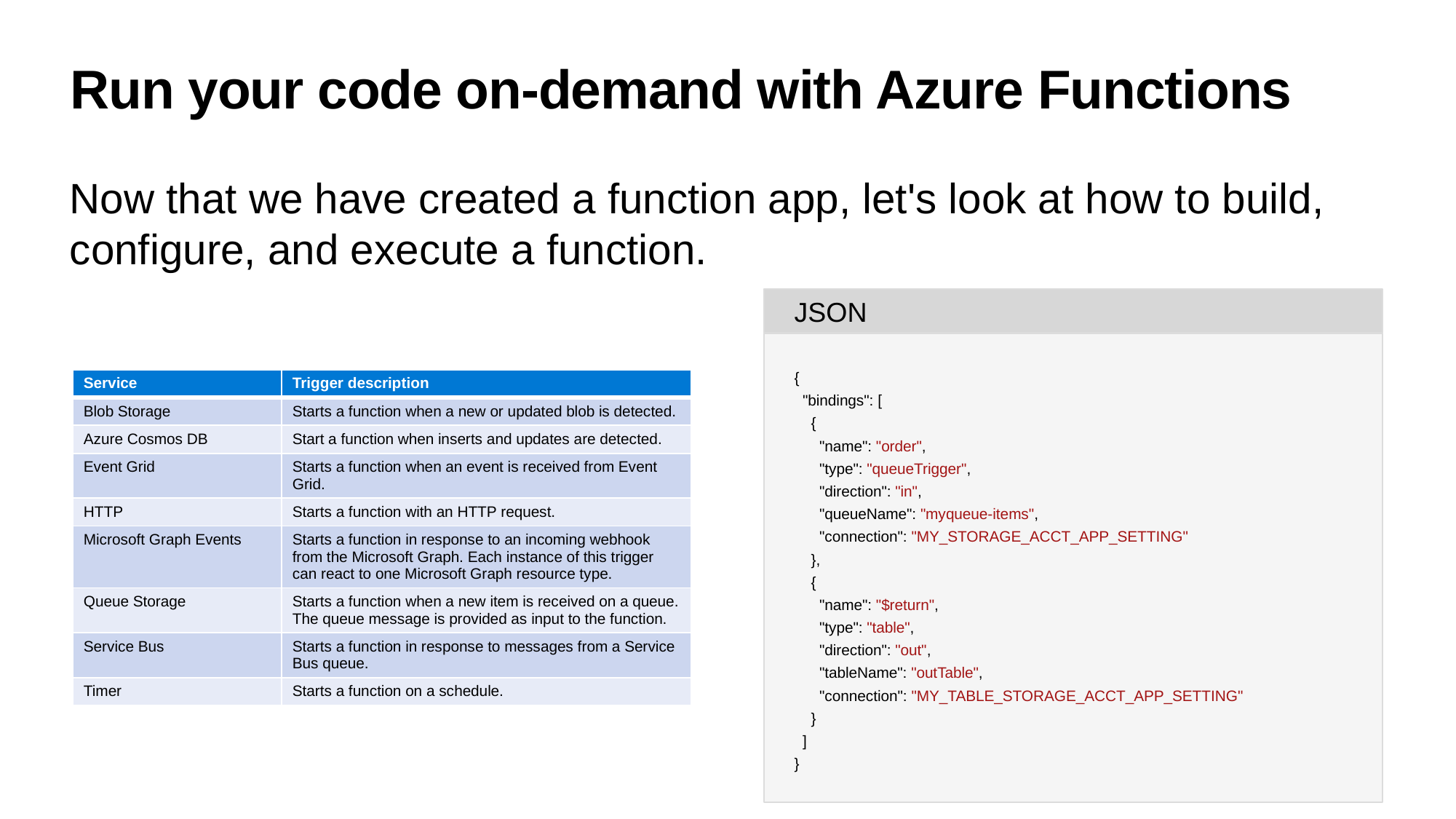

# Run your code on-demand with Azure Functions
Now that we have created a function app, let's look at how to build, configure, and execute a function.
JSON
{
  "bindings": [
    {
      "name": "order",
      "type": "queueTrigger",
      "direction": "in",
      "queueName": "myqueue-items",
      "connection": "MY_STORAGE_ACCT_APP_SETTING"
    },
    {
      "name": "$return",
      "type": "table",
      "direction": "out",
      "tableName": "outTable",
      "connection": "MY_TABLE_STORAGE_ACCT_APP_SETTING"
    }
  ]
}
| Service | Trigger description |
| --- | --- |
| Blob Storage | Starts a function when a new or updated blob is detected. |
| Azure Cosmos DB | Start a function when inserts and updates are detected. |
| Event Grid | Starts a function when an event is received from Event Grid. |
| HTTP | Starts a function with an HTTP request. |
| Microsoft Graph Events | Starts a function in response to an incoming webhook from the Microsoft Graph. Each instance of this trigger can react to one Microsoft Graph resource type. |
| Queue Storage | Starts a function when a new item is received on a queue. The queue message is provided as input to the function. |
| Service Bus | Starts a function in response to messages from a Service Bus queue. |
| Timer | Starts a function on a schedule. |